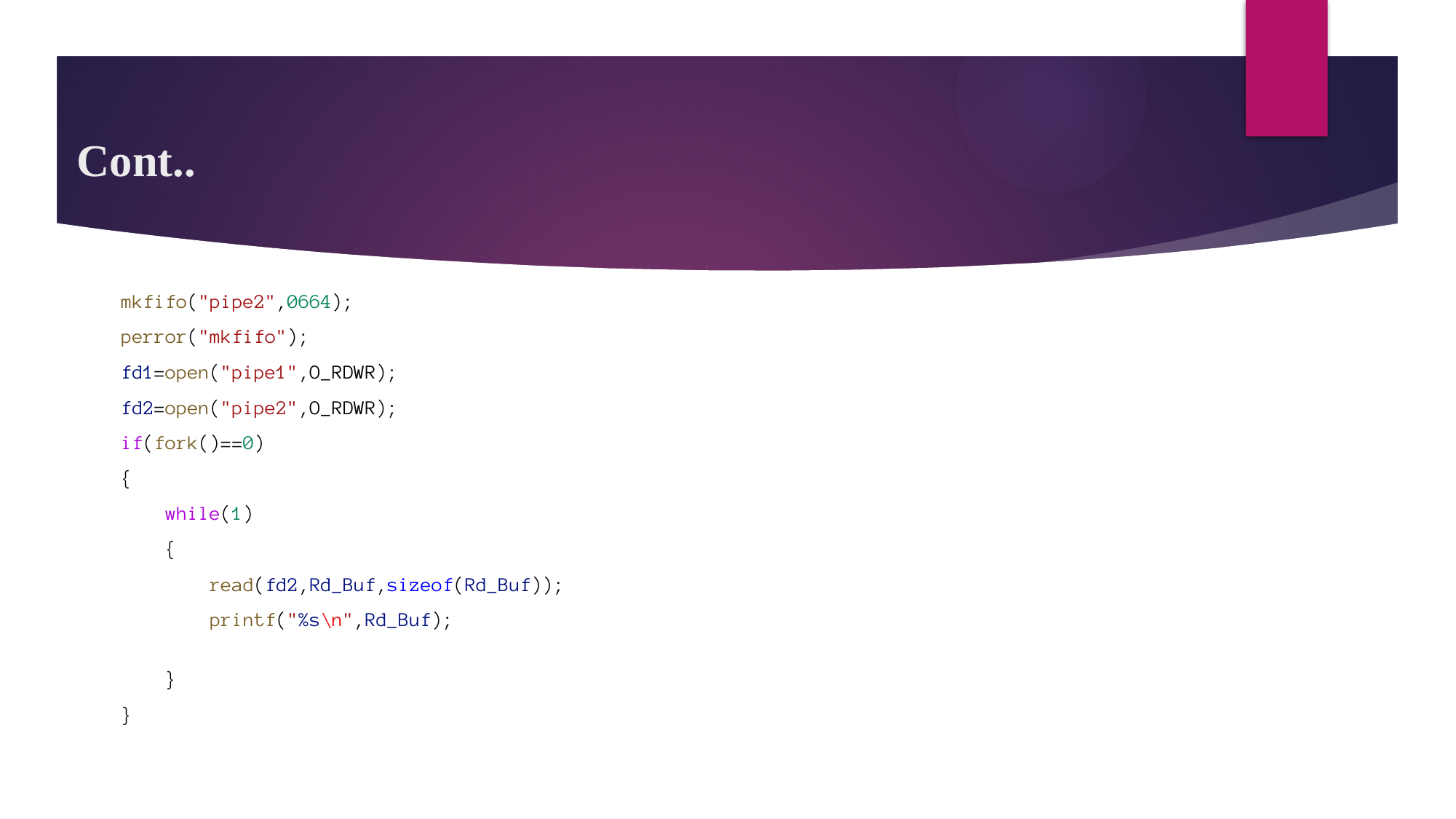

# Cont..
    mkfifo("pipe2",0664);
    perror("mkfifo");
    fd1=open("pipe1",O_RDWR);
    fd2=open("pipe2",O_RDWR);
    if(fork()==0)
    {
        while(1)
        {
            read(fd2,Rd_Buf,sizeof(Rd_Buf));
            printf("%s\n",Rd_Buf);
        }
    }